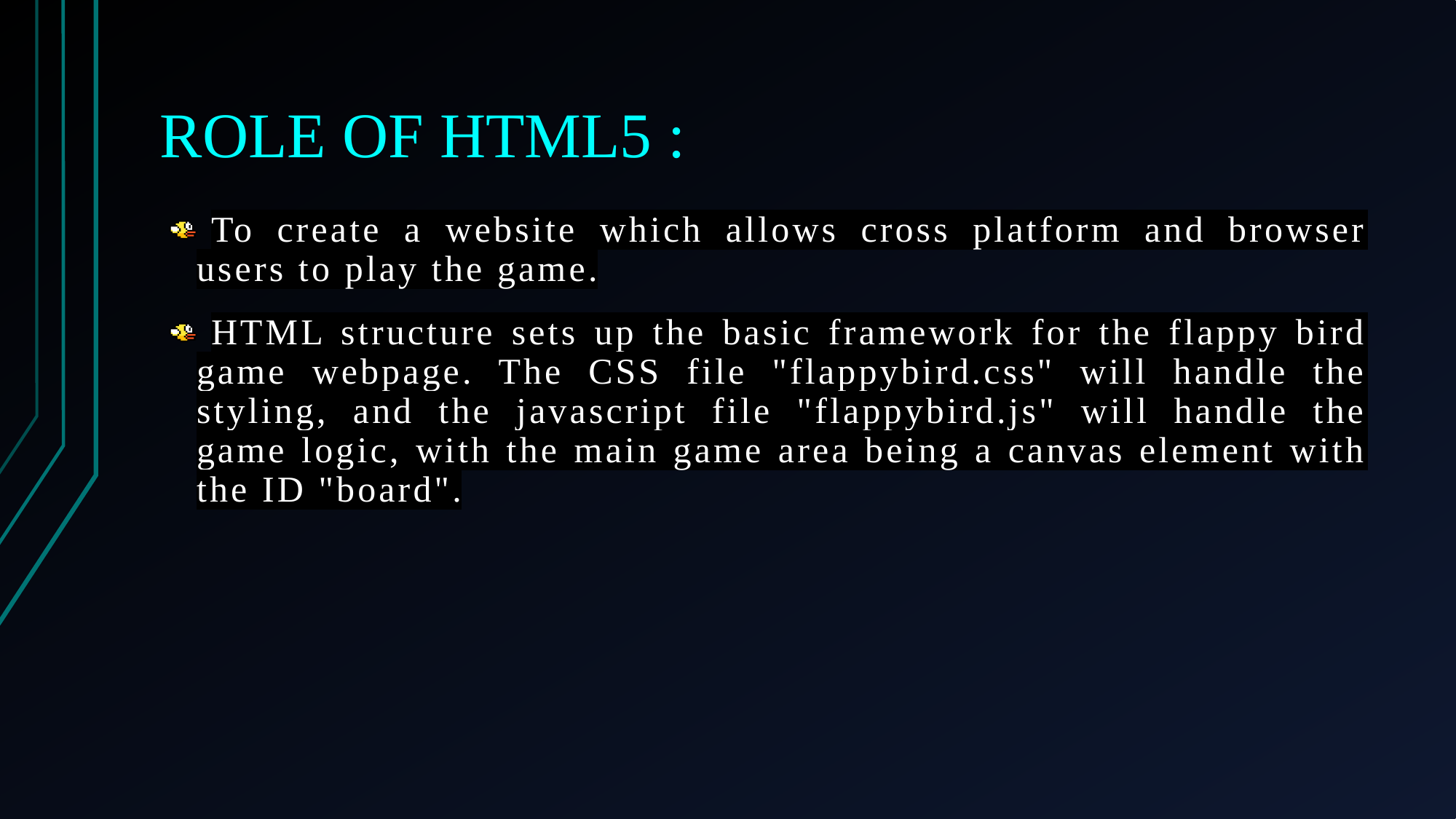

# ROLE OF HTML5 :
To create a website which allows cross platform and browser users to play the game.
HTML structure sets up the basic framework for the flappy bird game webpage. The CSS file "flappybird.css" will handle the styling, and the javascript file "flappybird.js" will handle the game logic, with the main game area being a canvas element with the ID "board".